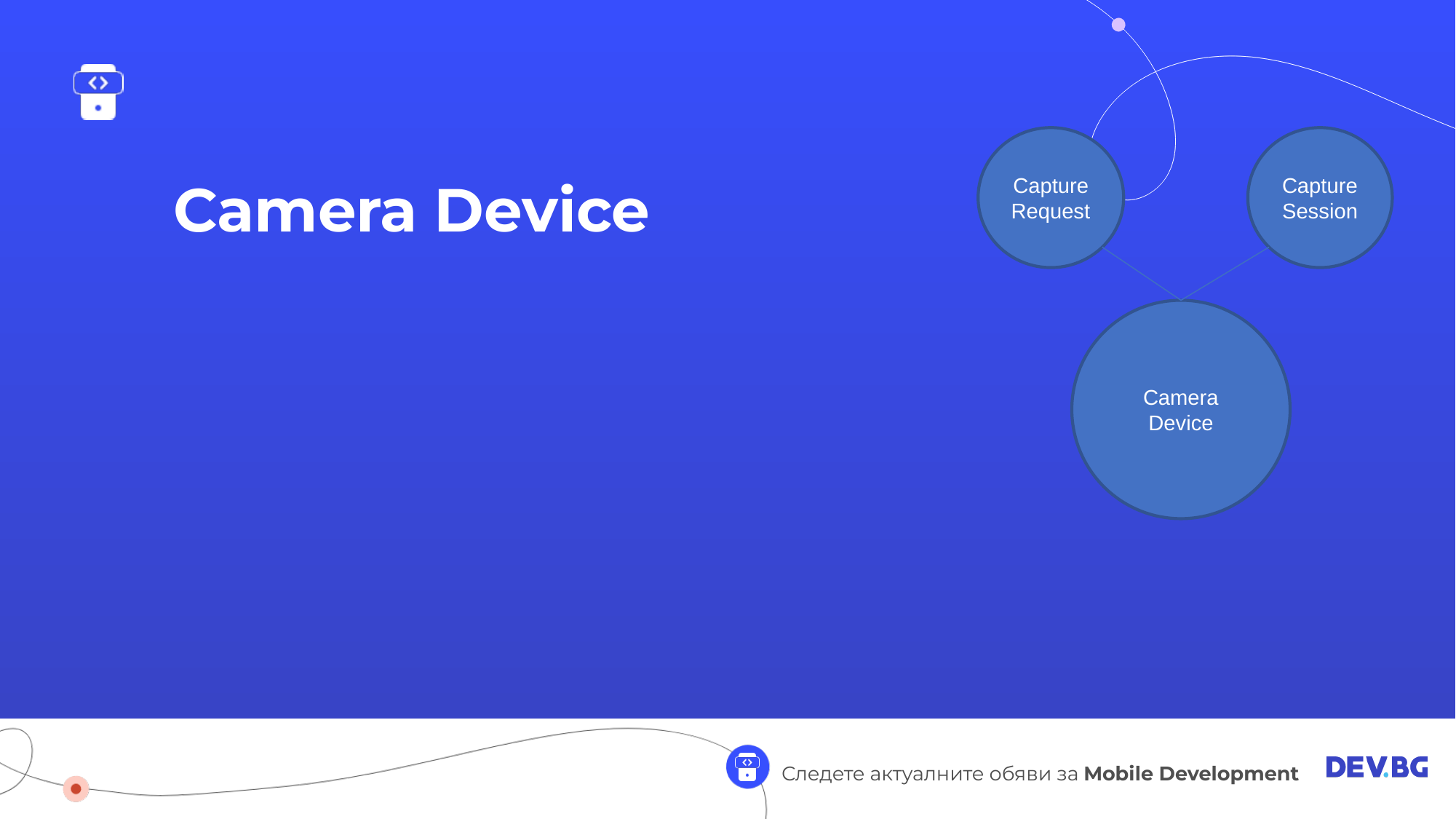

Capture Request
Capture Session
Camera Device
Camera Device